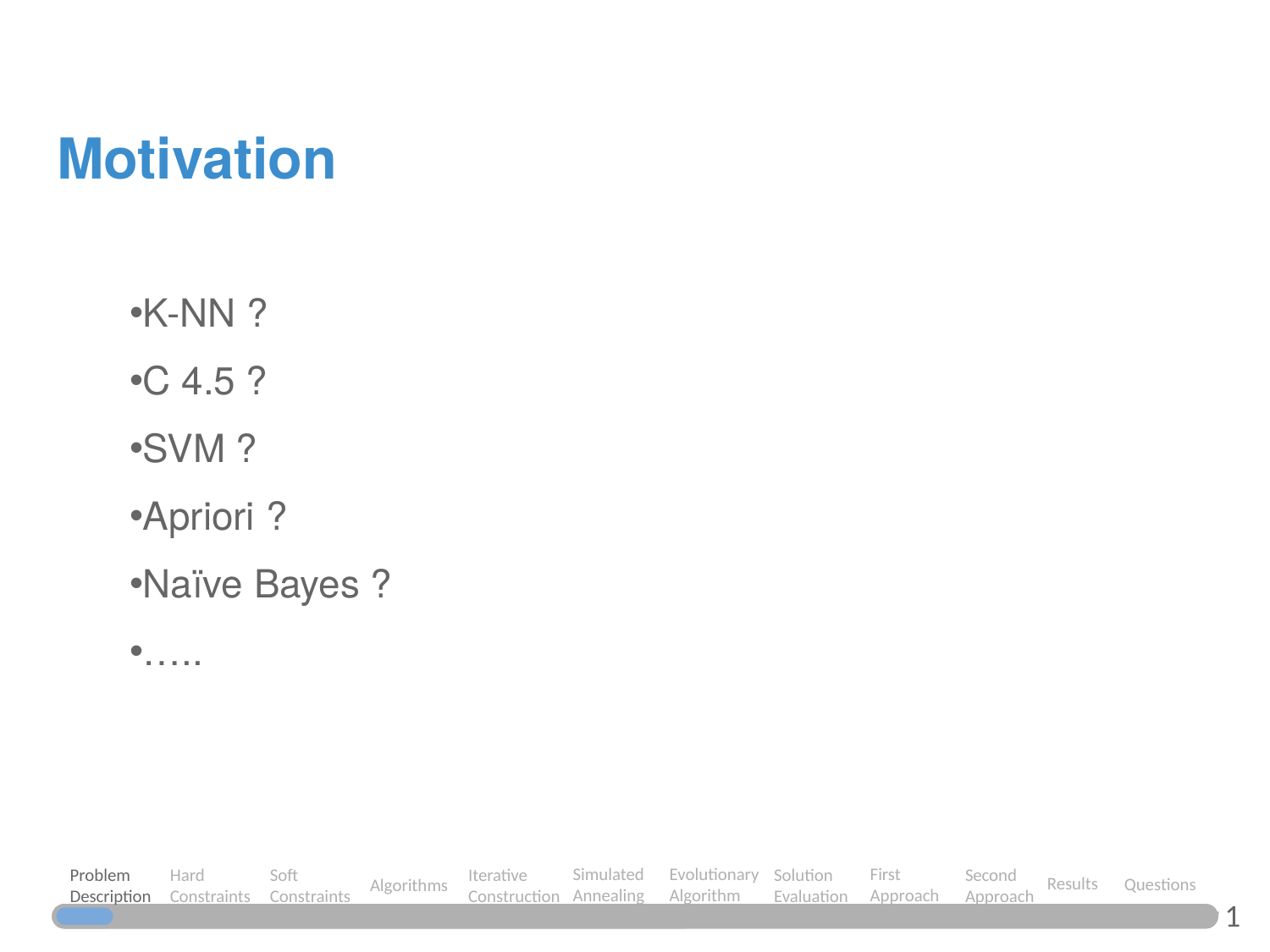

Motivation
K-NN ?
C 4.5 ?
SVM ?
Apriori ?
Naïve Bayes ?
…..
Evolutionary Algorithm
Simulated Annealing
First Approach
Soft Constraints
Hard Constraints
Problem Description
Iterative Construction
Solution Evaluation
Second Approach
Results
Questions
Algorithms
1